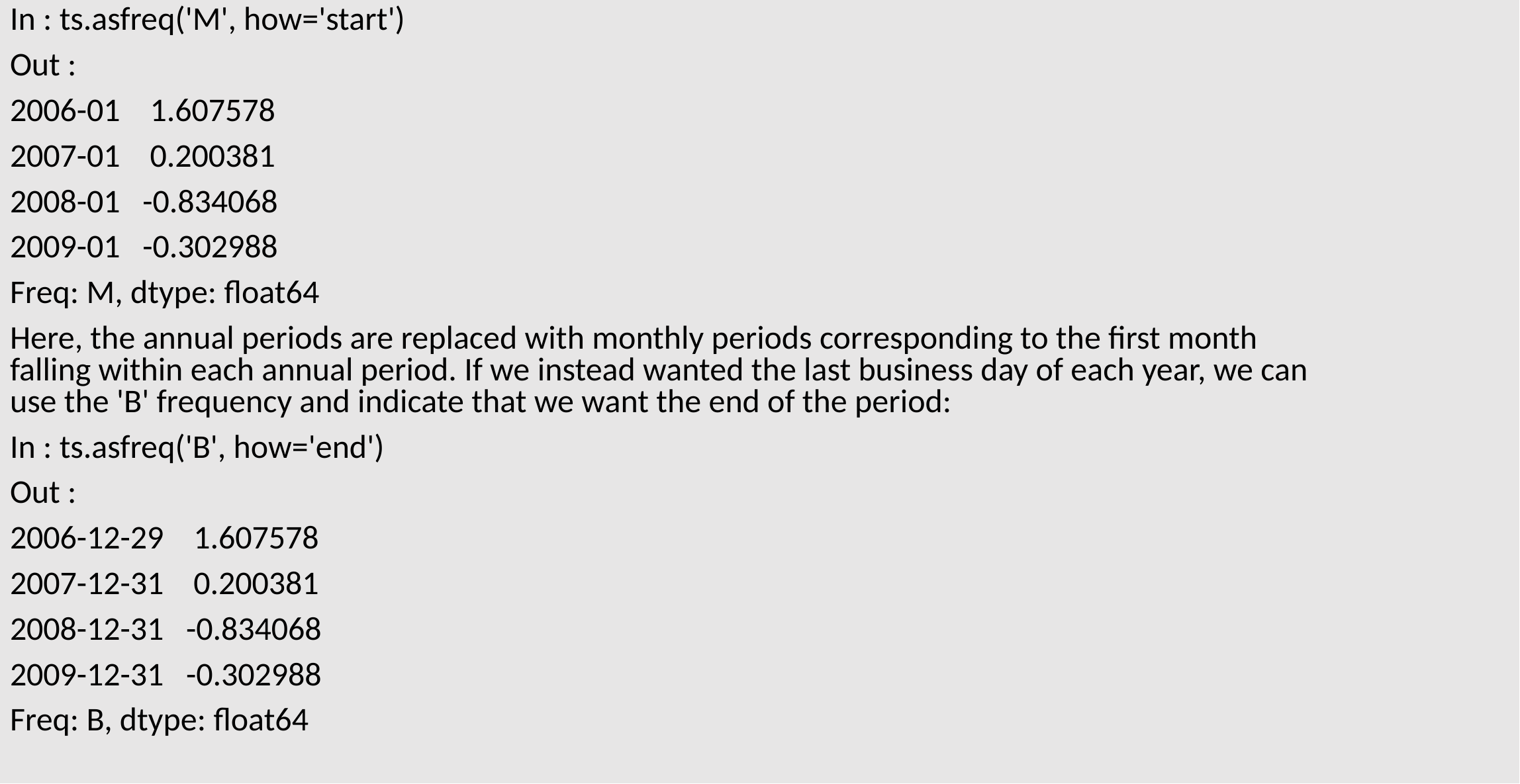

In : ts.asfreq('M', how='start')
Out :
2006-01    1.607578
2007-01    0.200381
2008-01   -0.834068
2009-01   -0.302988
Freq: M, dtype: float64
Here, the annual periods are replaced with monthly periods corresponding to the first month falling within each annual period. If we instead wanted the last business day of each year, we can use the 'B' frequency and indicate that we want the end of the period:
In : ts.asfreq('B', how='end')
Out :
2006-12-29    1.607578
2007-12-31    0.200381
2008-12-31   -0.834068
2009-12-31   -0.302988
Freq: B, dtype: float64